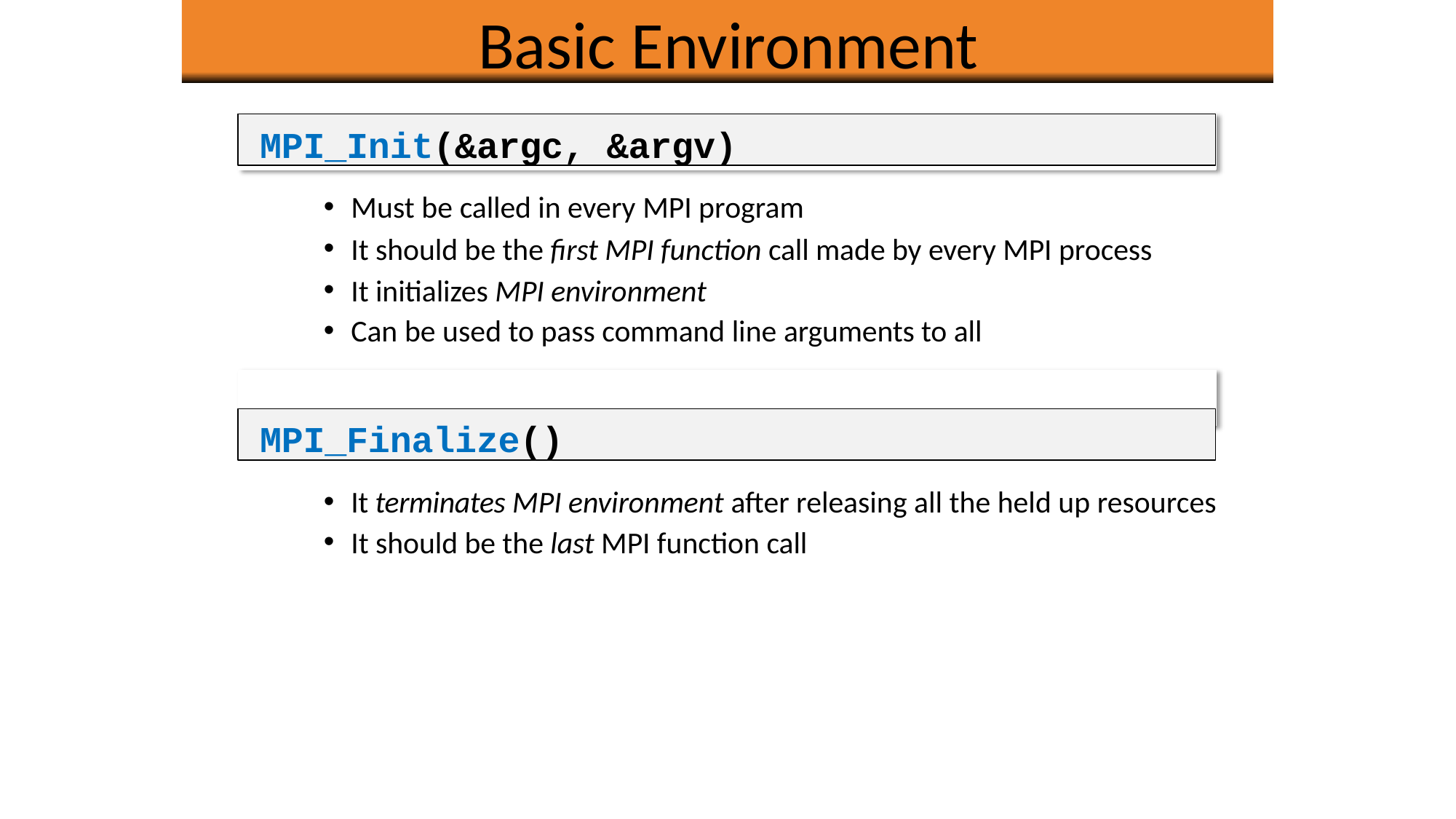

# Basic Environment

MPI_Init(&argc, &argv)

Must be called in every MPI program
It should be the first MPI function call made by every MPI process
It initializes MPI environment
Can be used to pass command line arguments to all

MPI_Finalize()

It terminates MPI environment after releasing all the held up resources
It should be the last MPI function call